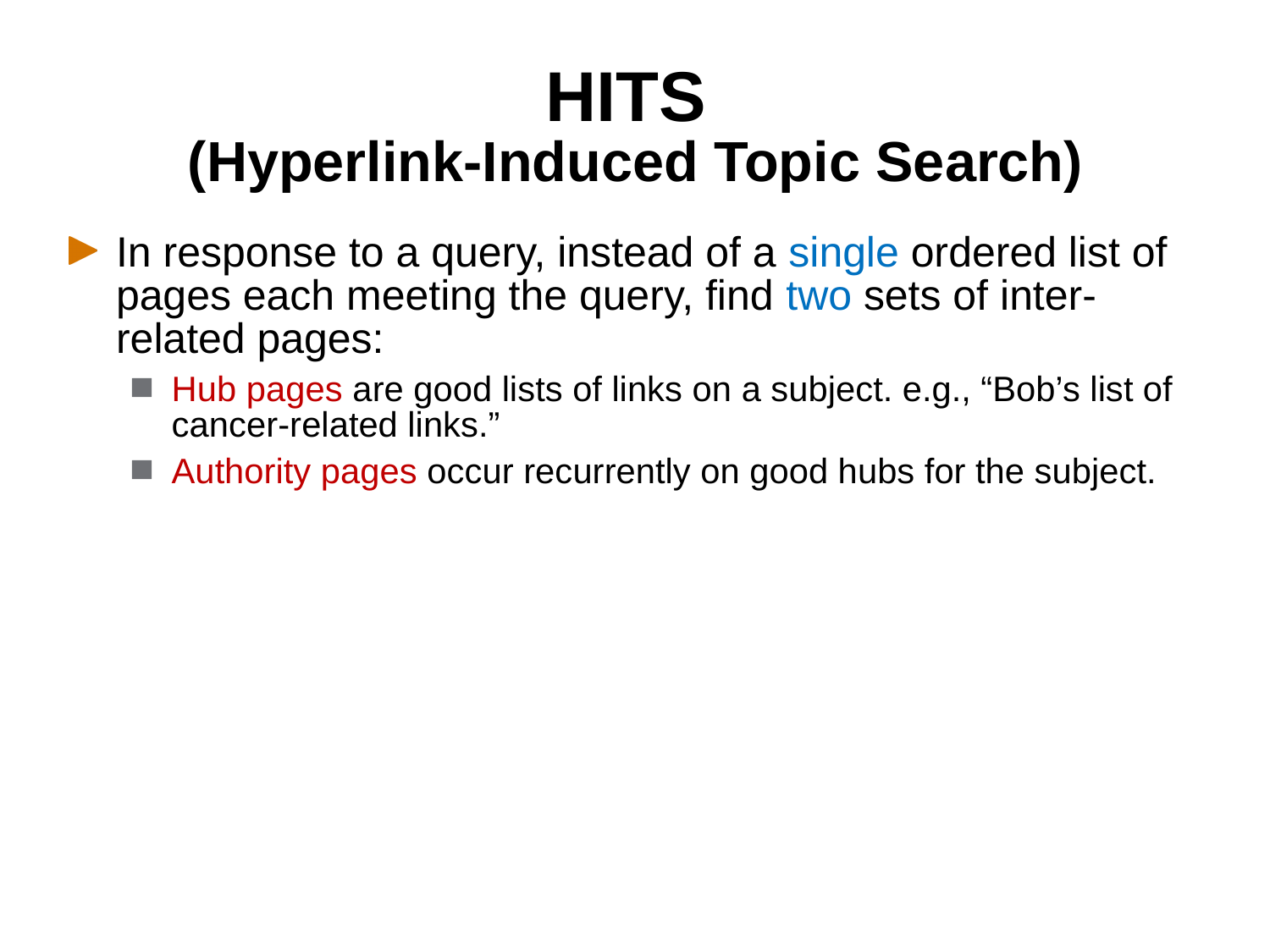

# HITS (Hyperlink-Induced Topic Search)
In response to a query, instead of a single ordered list of pages each meeting the query, find two sets of inter-related pages:
Hub pages are good lists of links on a subject. e.g., “Bob’s list of cancer-related links.”
Authority pages occur recurrently on good hubs for the subject.